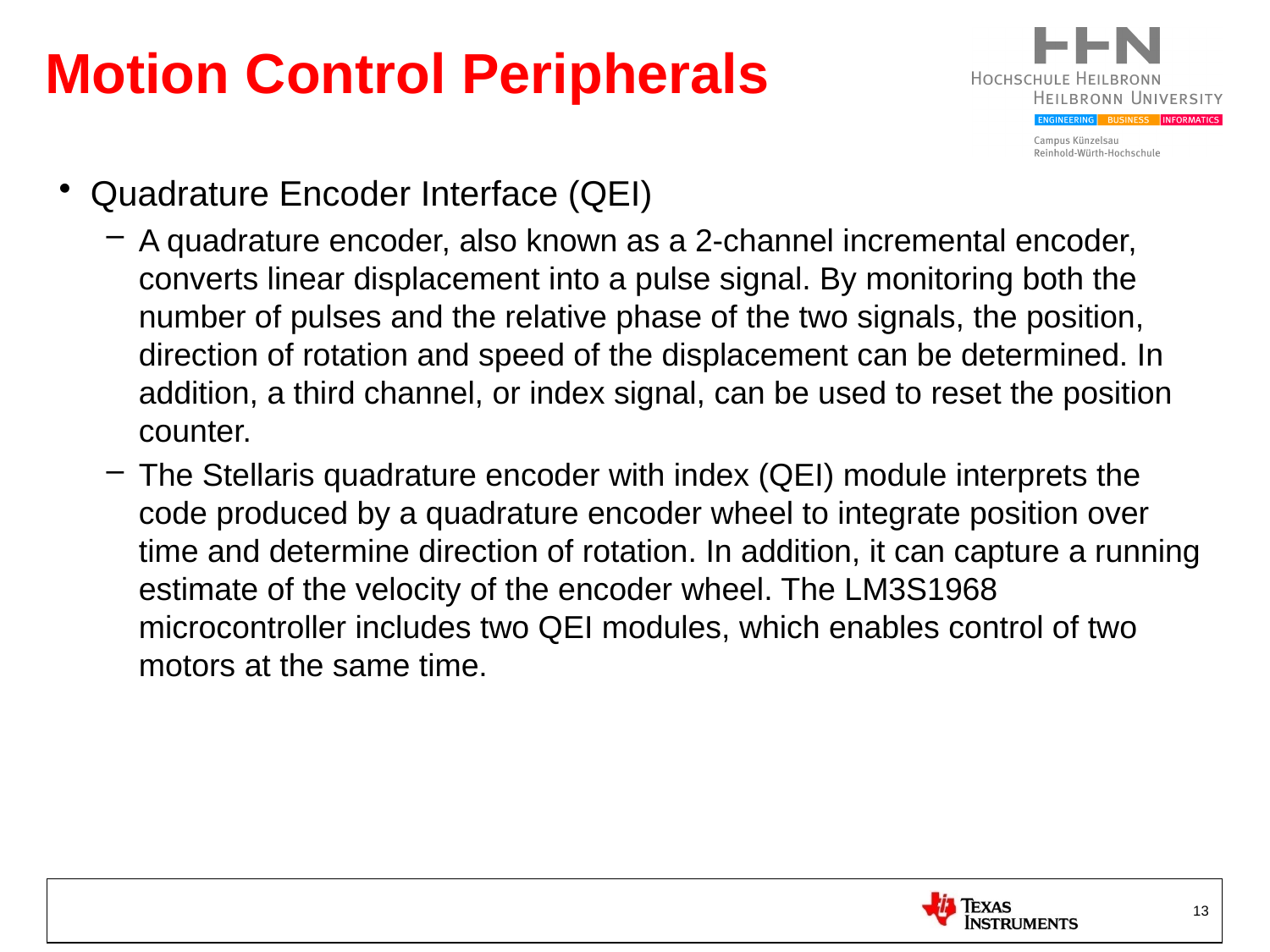

# Motion Control Peripherals
Quadrature Encoder Interface (QEI)
A quadrature encoder, also known as a 2-channel incremental encoder, converts linear displacement into a pulse signal. By monitoring both the number of pulses and the relative phase of the two signals, the position, direction of rotation and speed of the displacement can be determined. In addition, a third channel, or index signal, can be used to reset the position counter.
The Stellaris quadrature encoder with index (QEI) module interprets the code produced by a quadrature encoder wheel to integrate position over time and determine direction of rotation. In addition, it can capture a running estimate of the velocity of the encoder wheel. The LM3S1968 microcontroller includes two QEI modules, which enables control of two motors at the same time.
13